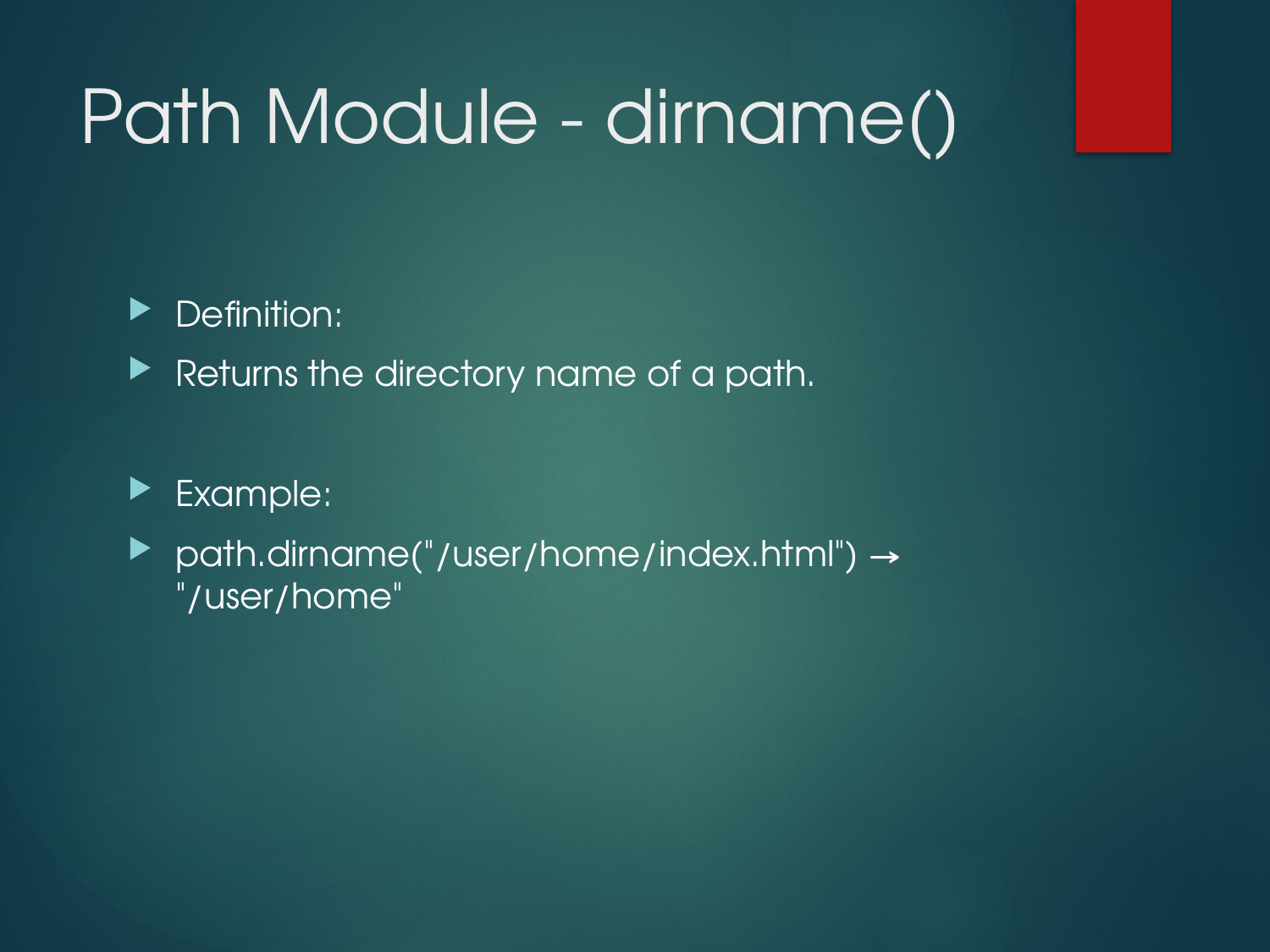

# Path Module - dirname()
Definition:
Returns the directory name of a path.

Example:
path.dirname("/user/home/index.html") → "/user/home"